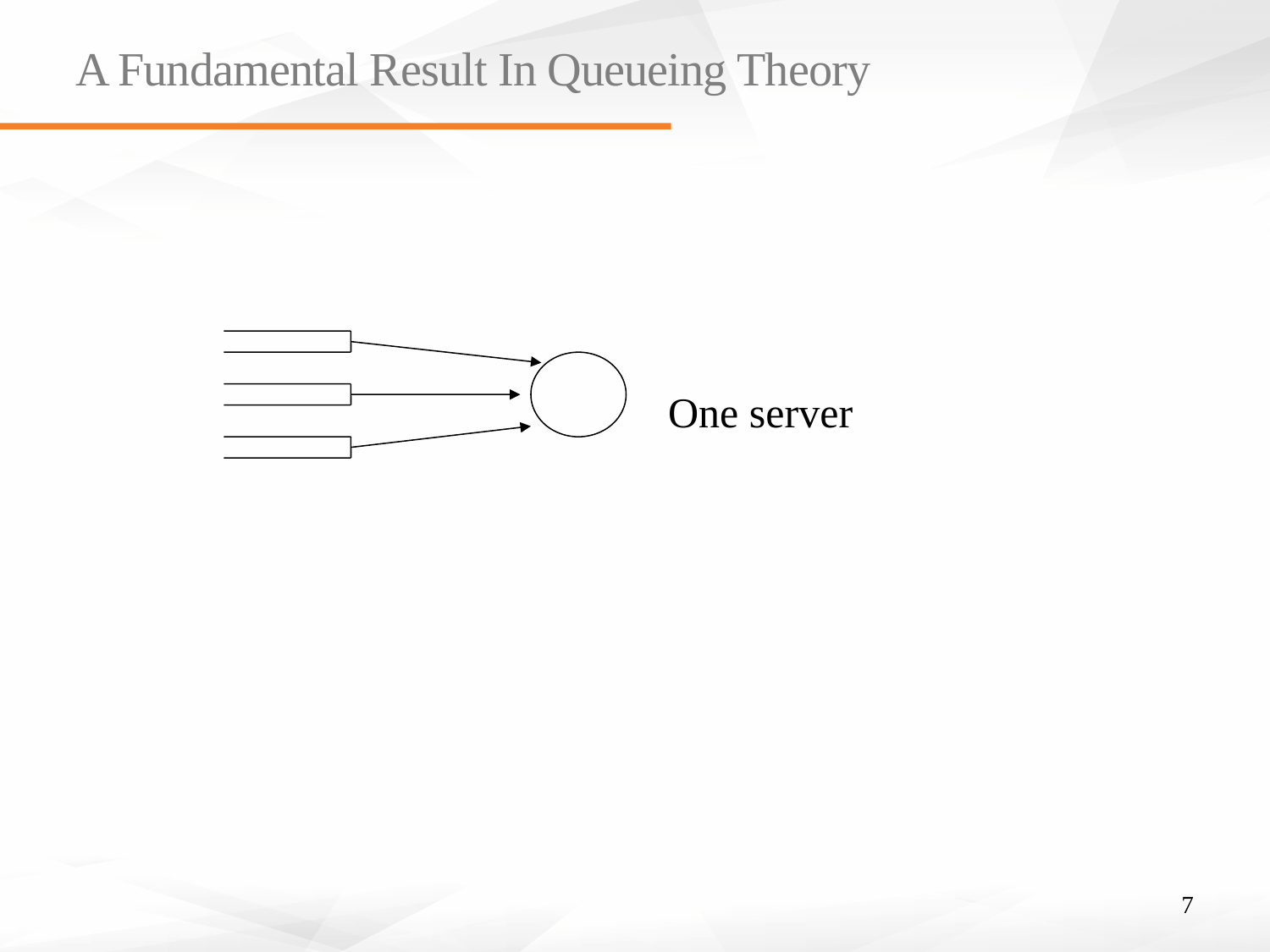

# A Fundamental Result In Queueing Theory
One powerful server for all is better than one weak server for each one !

Why ? Better utilization, as a (statically assigned) dedicated channel may stay IDLE.

One server

7